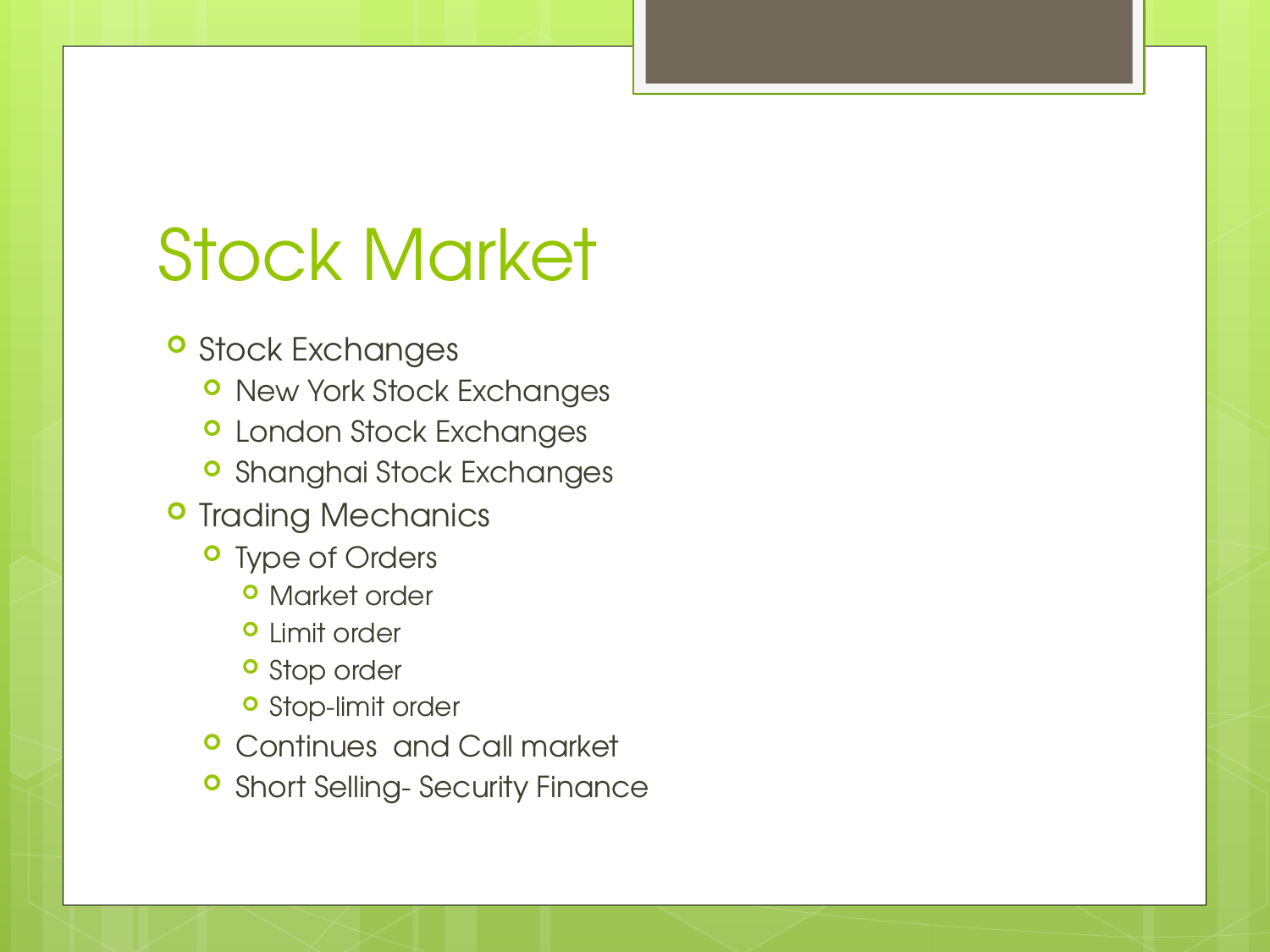

# Stock Market
Stock Exchanges
New York Stock Exchanges
London Stock Exchanges
Shanghai Stock Exchanges
Trading Mechanics
Type of Orders
Market order
Limit order
Stop order
Stop-limit order
Continues  and Call market
Short Selling- Security Finance